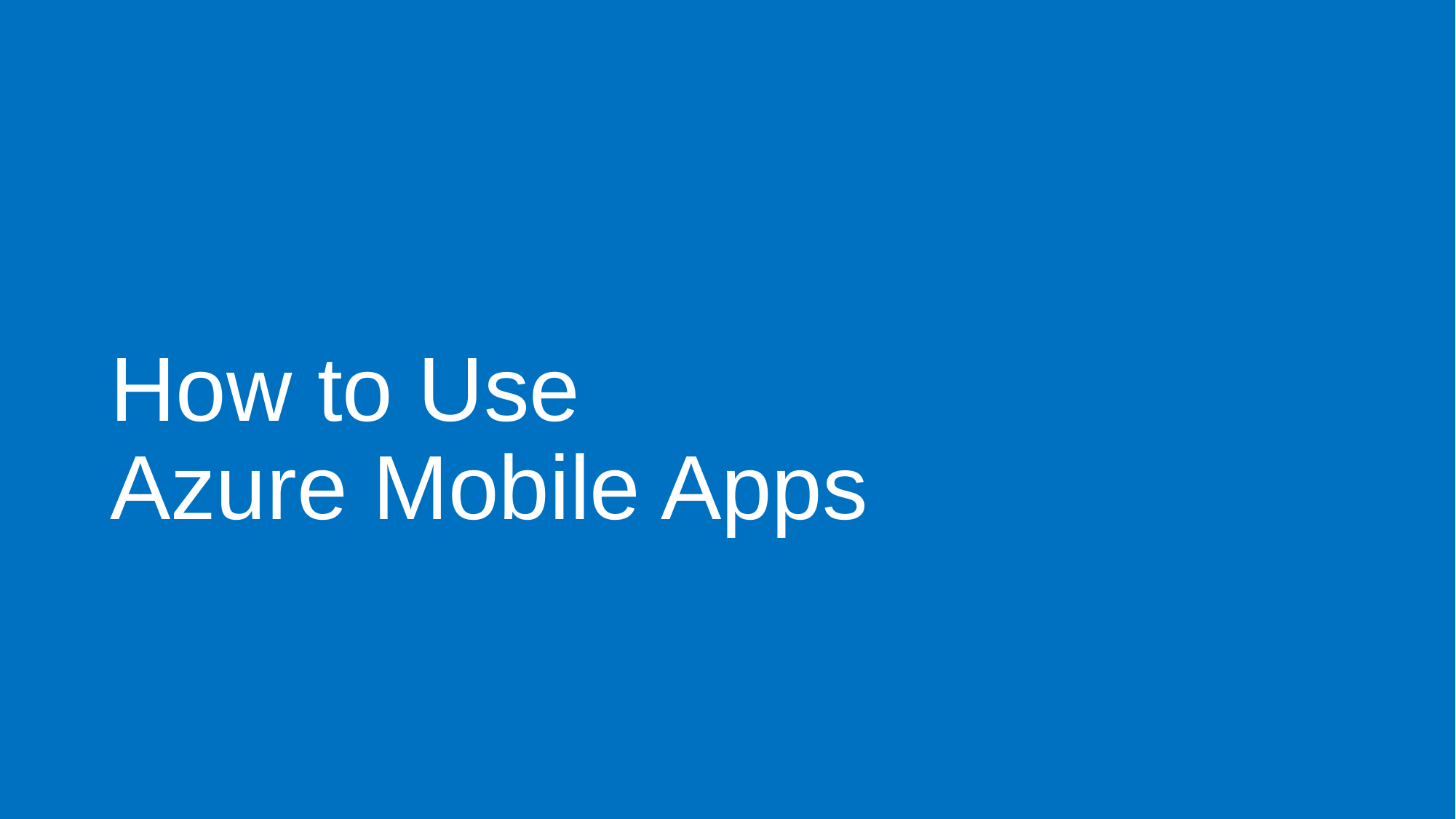

# How to Use Azure Mobile Apps